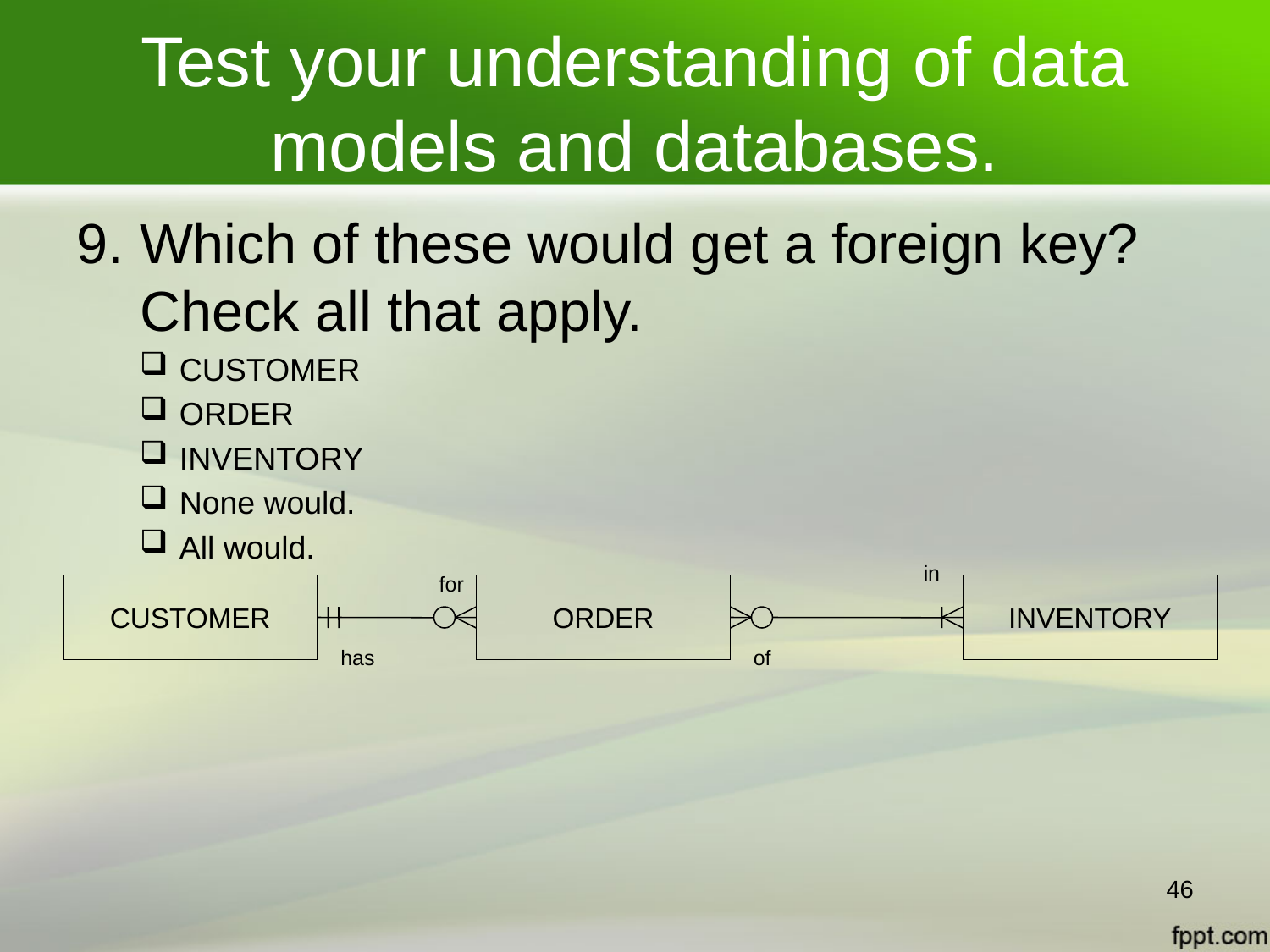

# Test your understanding of data models and databases.
Which of these would get a foreign key? Check all that apply.
CUSTOMER
ORDER
INVENTORY
None would.
All would.

in
for
CUSTOMER
ORDER
INVENTORY

has
of
46